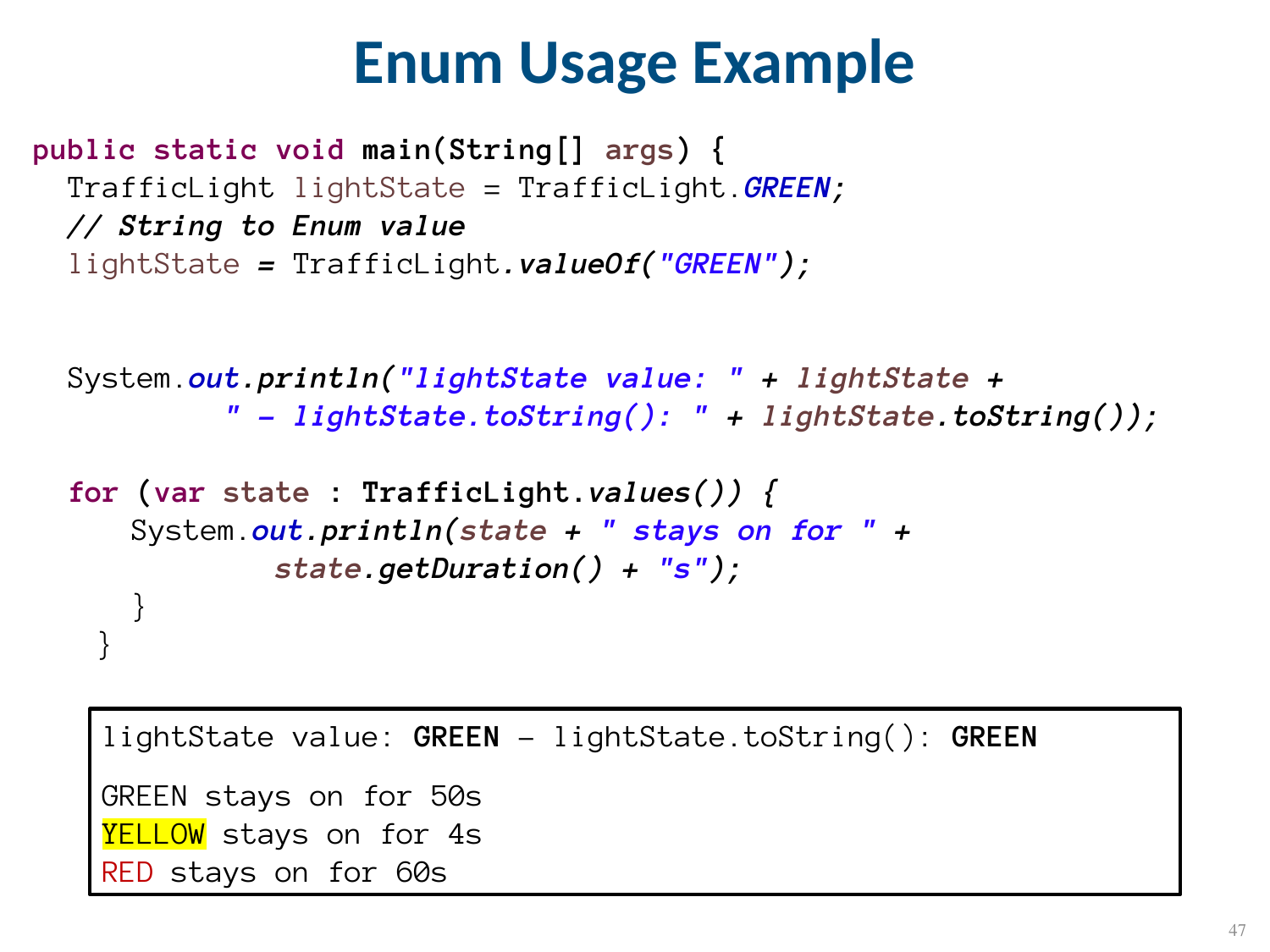

# Enum Usage Example
public static void main(String[] args) {
  TrafficLight lightState = TrafficLight.GREEN;
  // String to Enum value
  lightState = TrafficLight.valueOf("GREEN");

  System.out.println("lightState value: " + lightState +
           " – lightState.toString(): " + lightState.toString());

  for (var state : TrafficLight.values()) {
  System.out.println(state + " stays on for " +
	   state.getDuration() + "s");
  }
}
lightState value: GREEN - lightState.toString(): GREEN
GREEN stays on for 50s
YELLOW stays on for 4s
RED stays on for 60s
47